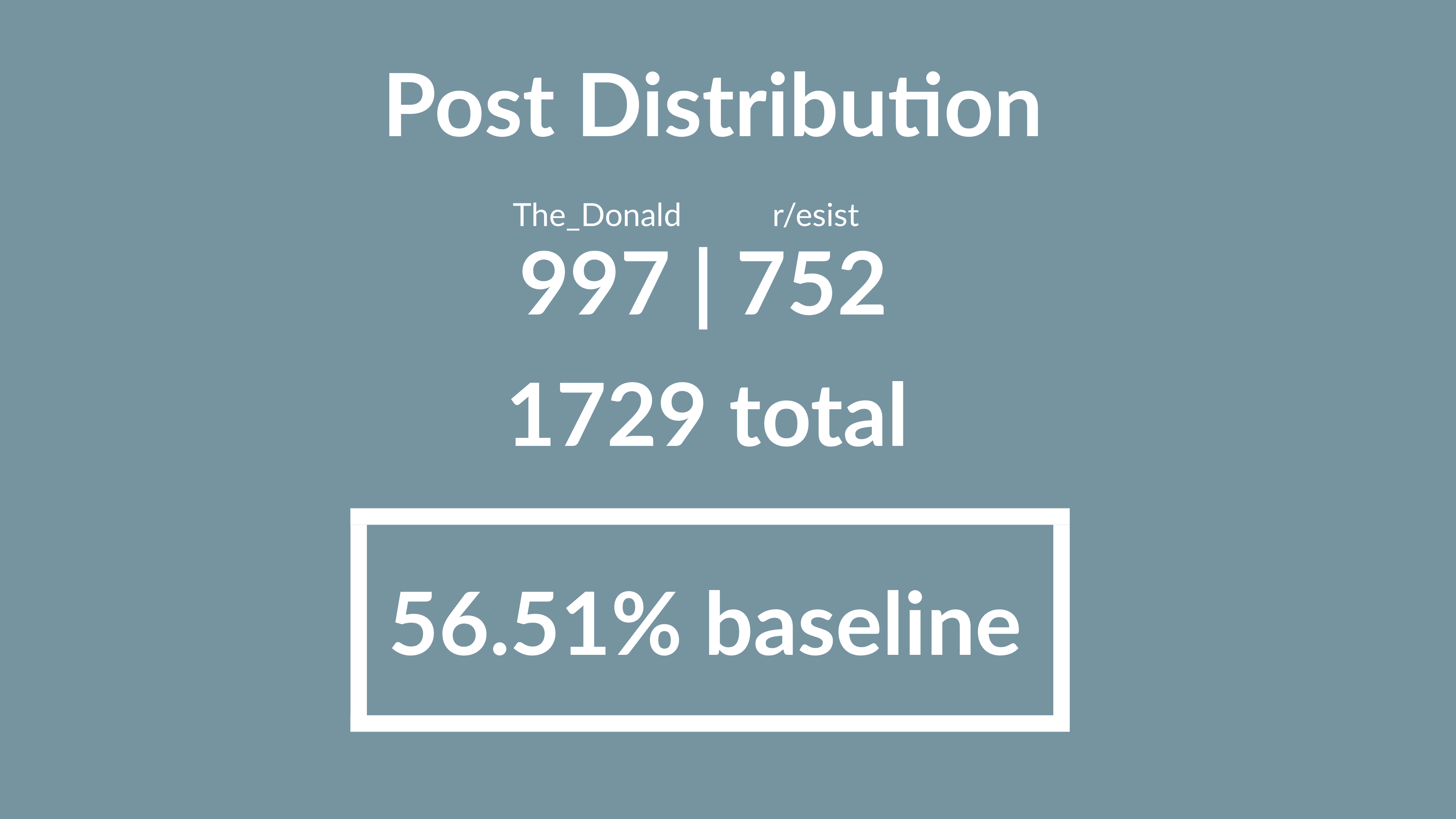

Post Distribution
The_Donald
r/esist
997 | 752
1729 total
56.51% baseline